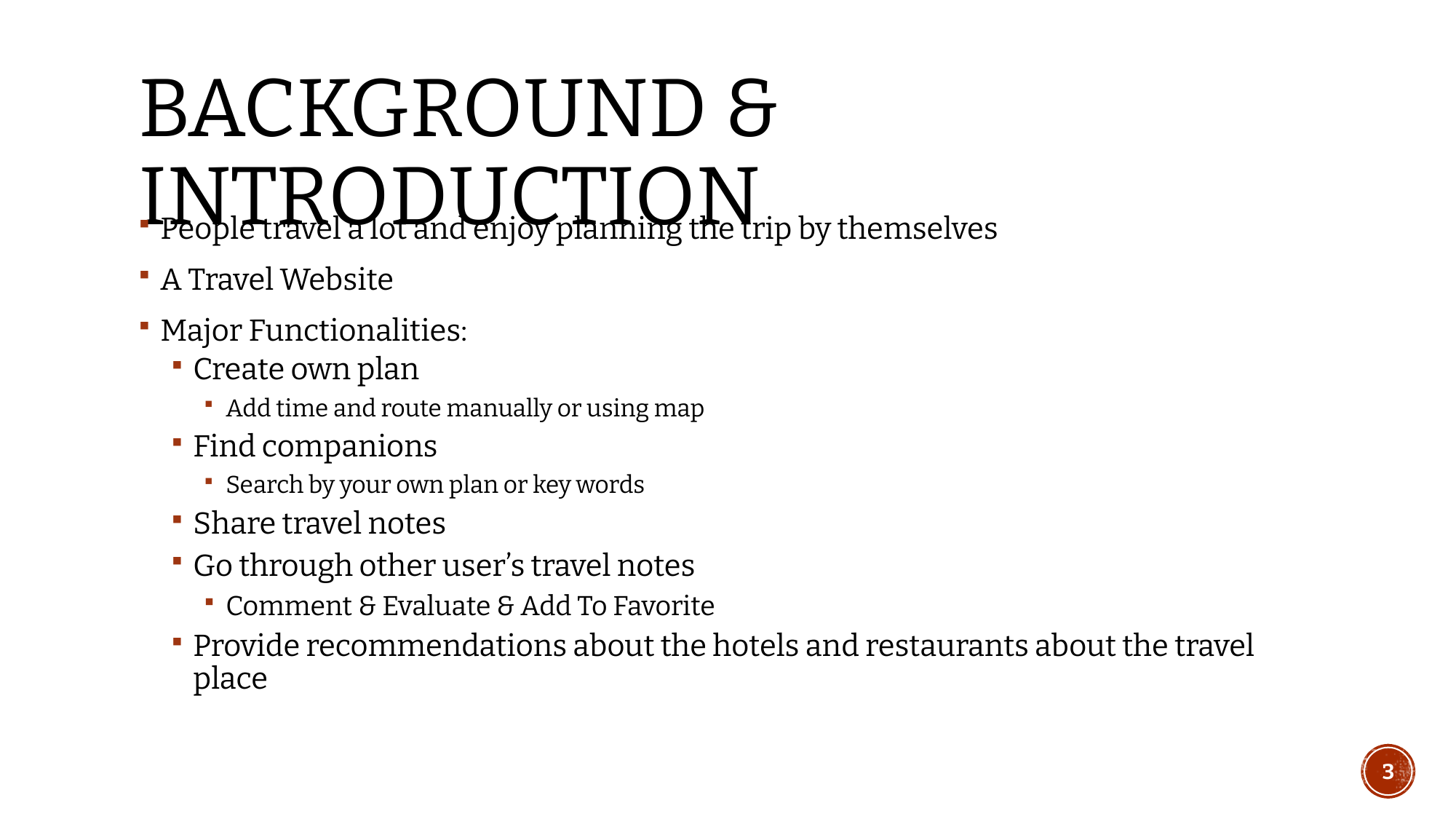

# Background & Introduction
People travel a lot and enjoy planning the trip by themselves
A Travel Website
Major Functionalities:
Create own plan
Add time and route manually or using map
Find companions
Search by your own plan or key words
Share travel notes
Go through other user’s travel notes
Comment & Evaluate & Add To Favorite
Provide recommendations about the hotels and restaurants about the travel place
3